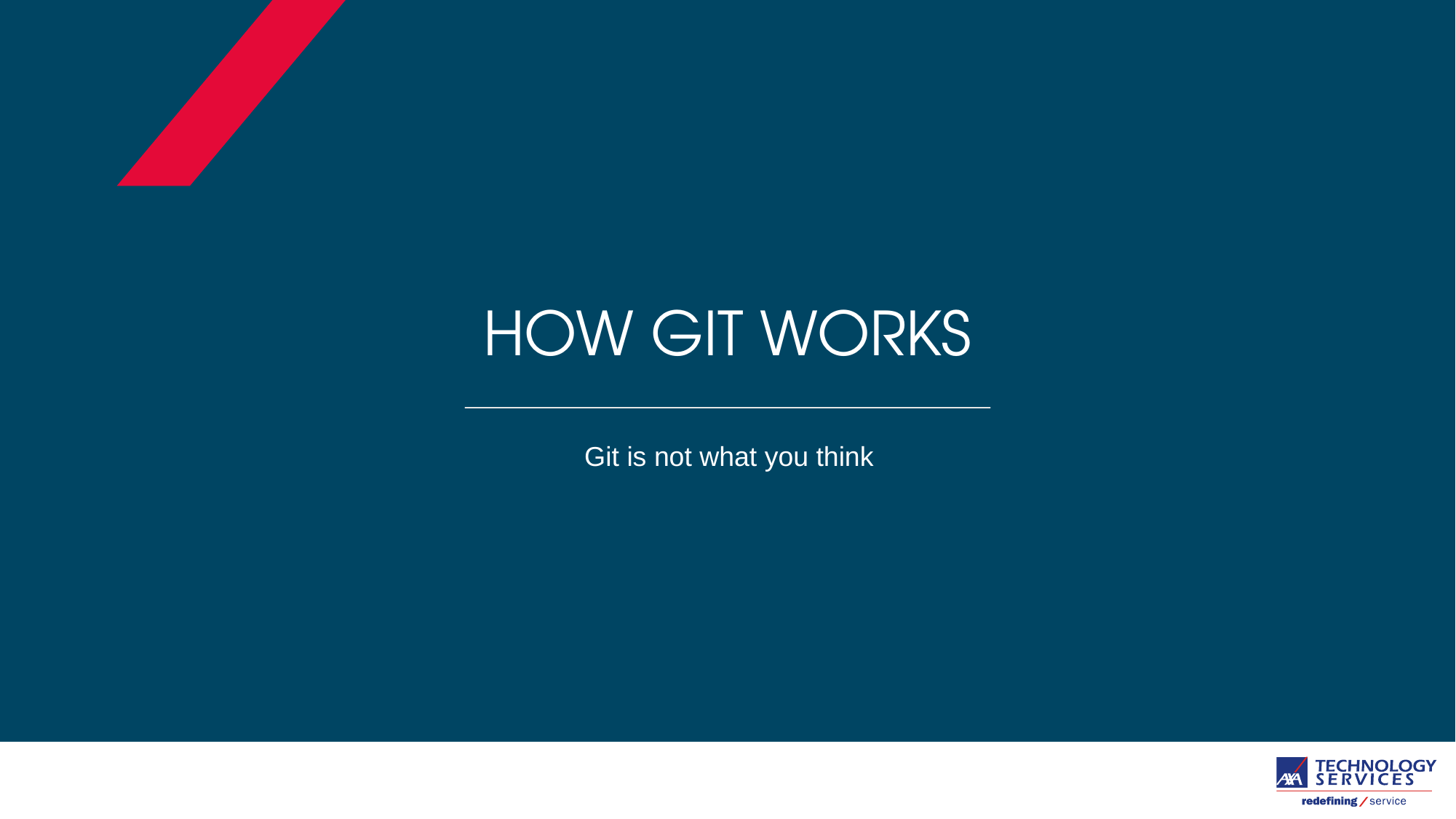

# How Git works
Git is not what you think